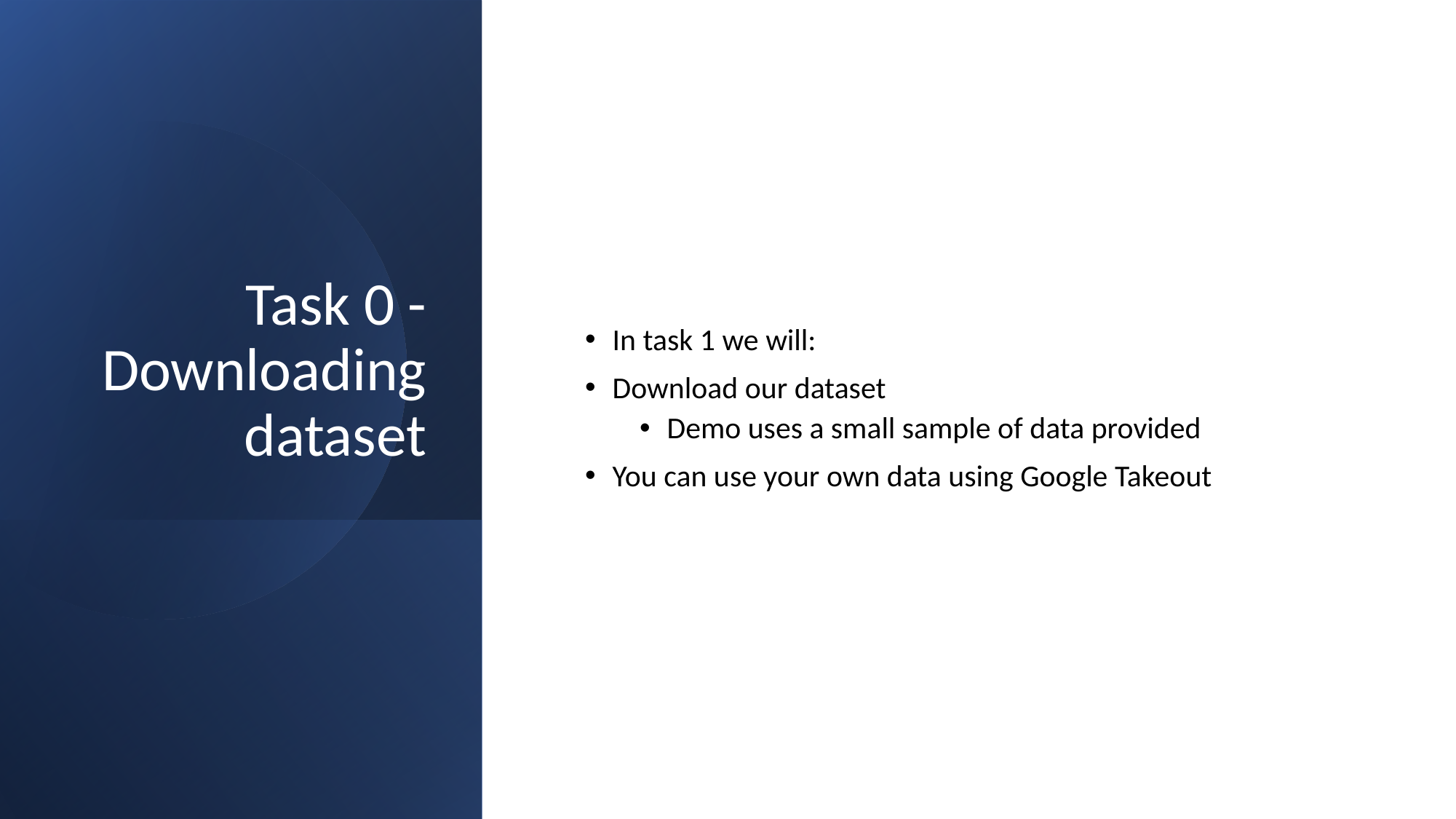

# Task 0 - Downloading dataset
In task 1 we will:
Download our dataset
Demo uses a small sample of data provided
You can use your own data using Google Takeout